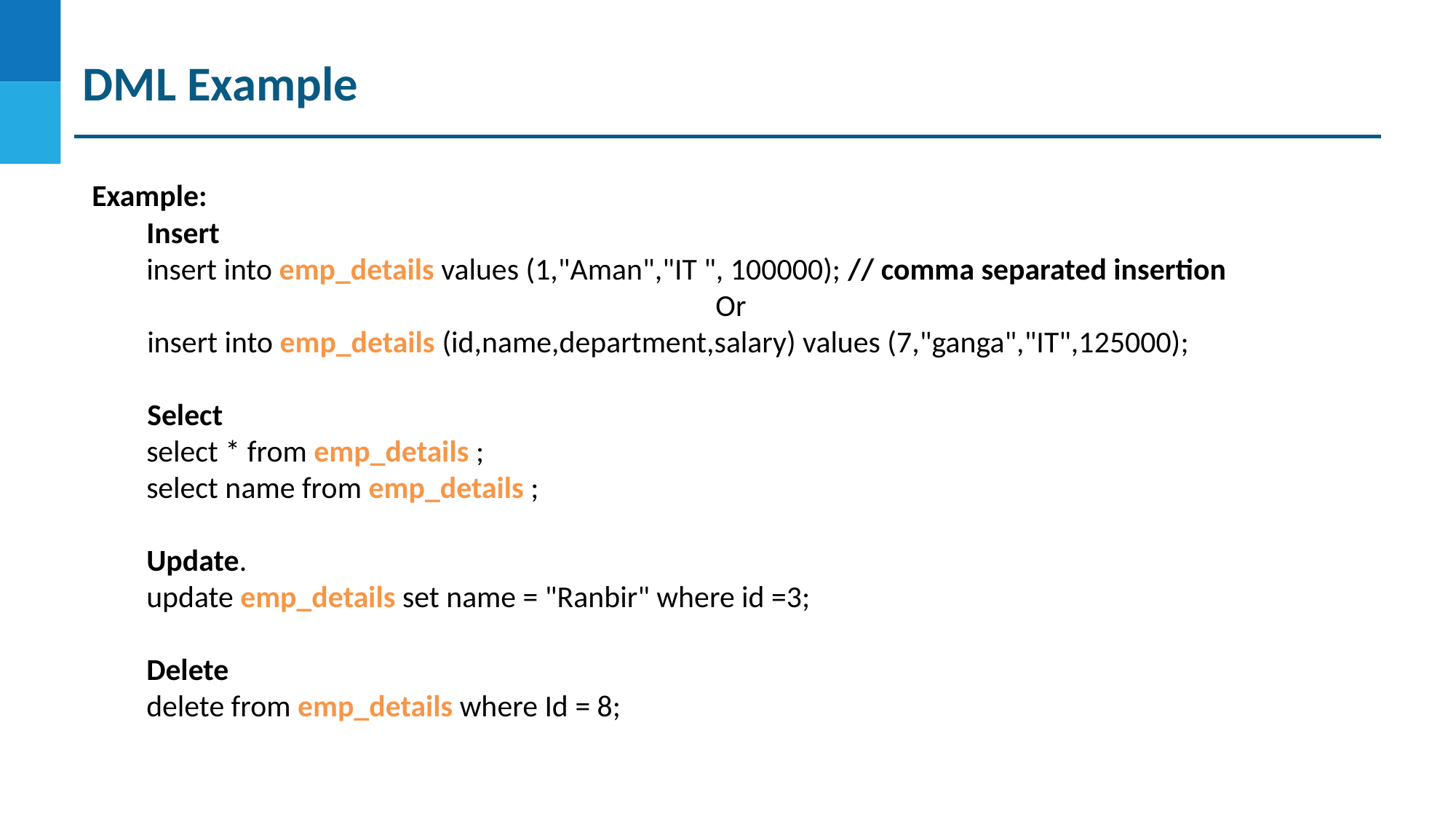

DML Example
Example:
Insert
insert into emp_details values (1,"Aman","IT ", 100000); // comma separated insertion
Or
        insert into emp_details (id,name,department,salary) values (7,"ganga","IT",125000);

        Select
select * from emp_details ;
select name from emp_details ;

Update.
update emp_details set name = "Ranbir" where id =3;

Delete
delete from emp_details where Id = 8;